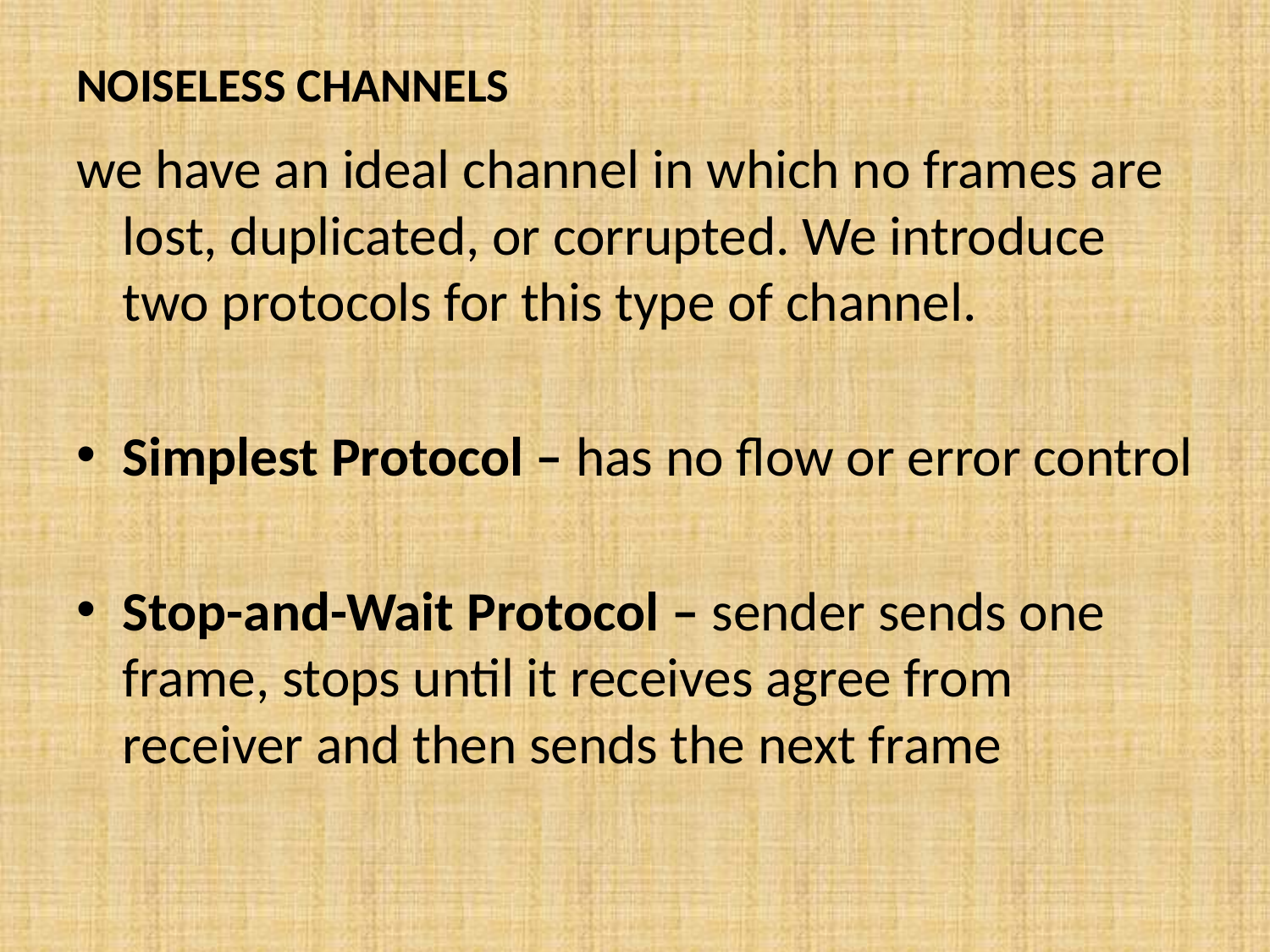

# NOISELESS CHANNELS
we have an ideal channel in which no frames are lost, duplicated, or corrupted. We introduce two protocols for this type of channel.

Simplest Protocol – has no flow or error control

Stop-and-Wait Protocol – sender sends one frame, stops until it receives agree from receiver and then sends the next frame